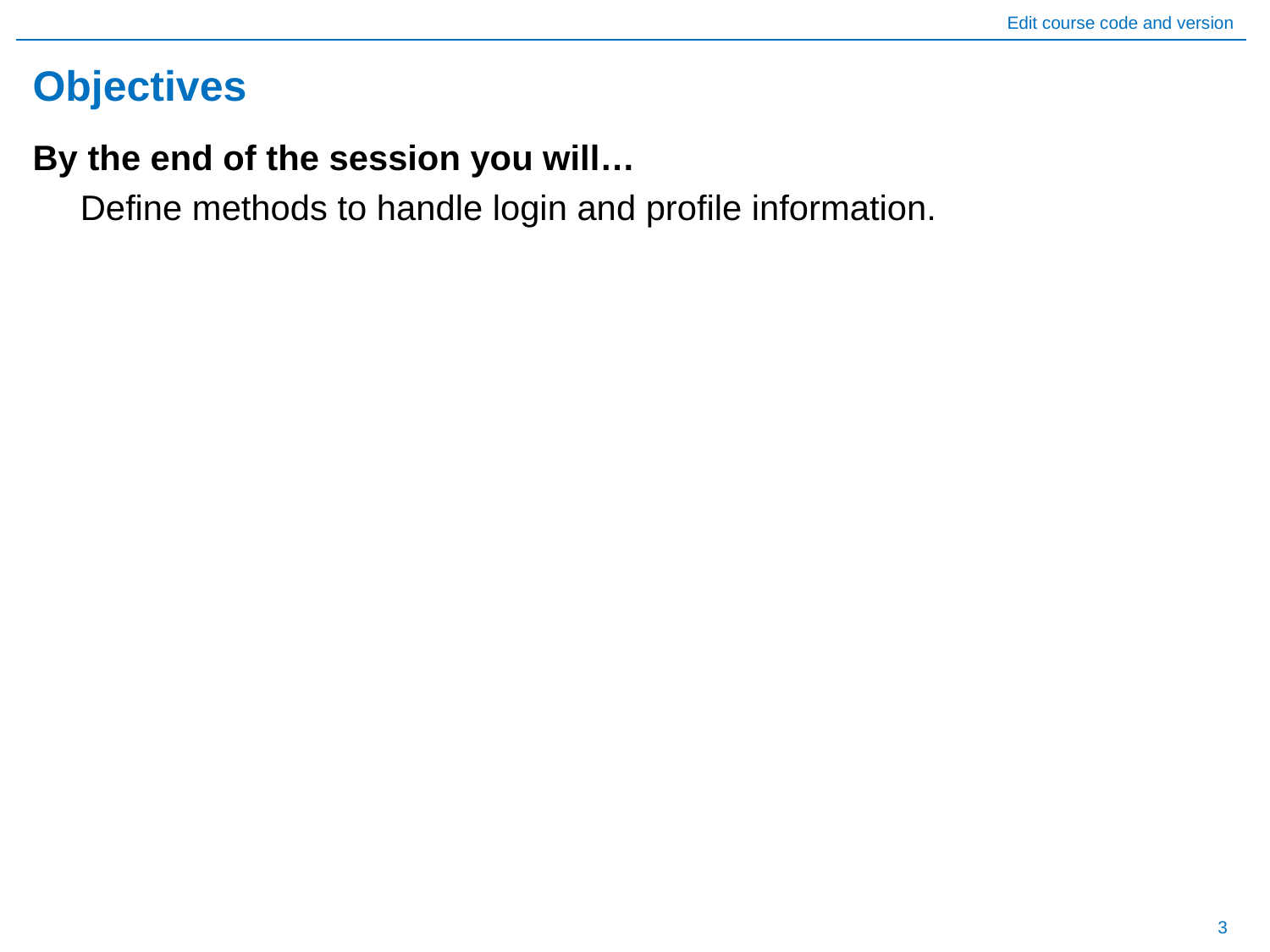

# Objectives
By the end of the session you will…
	Define methods to handle login and profile information.